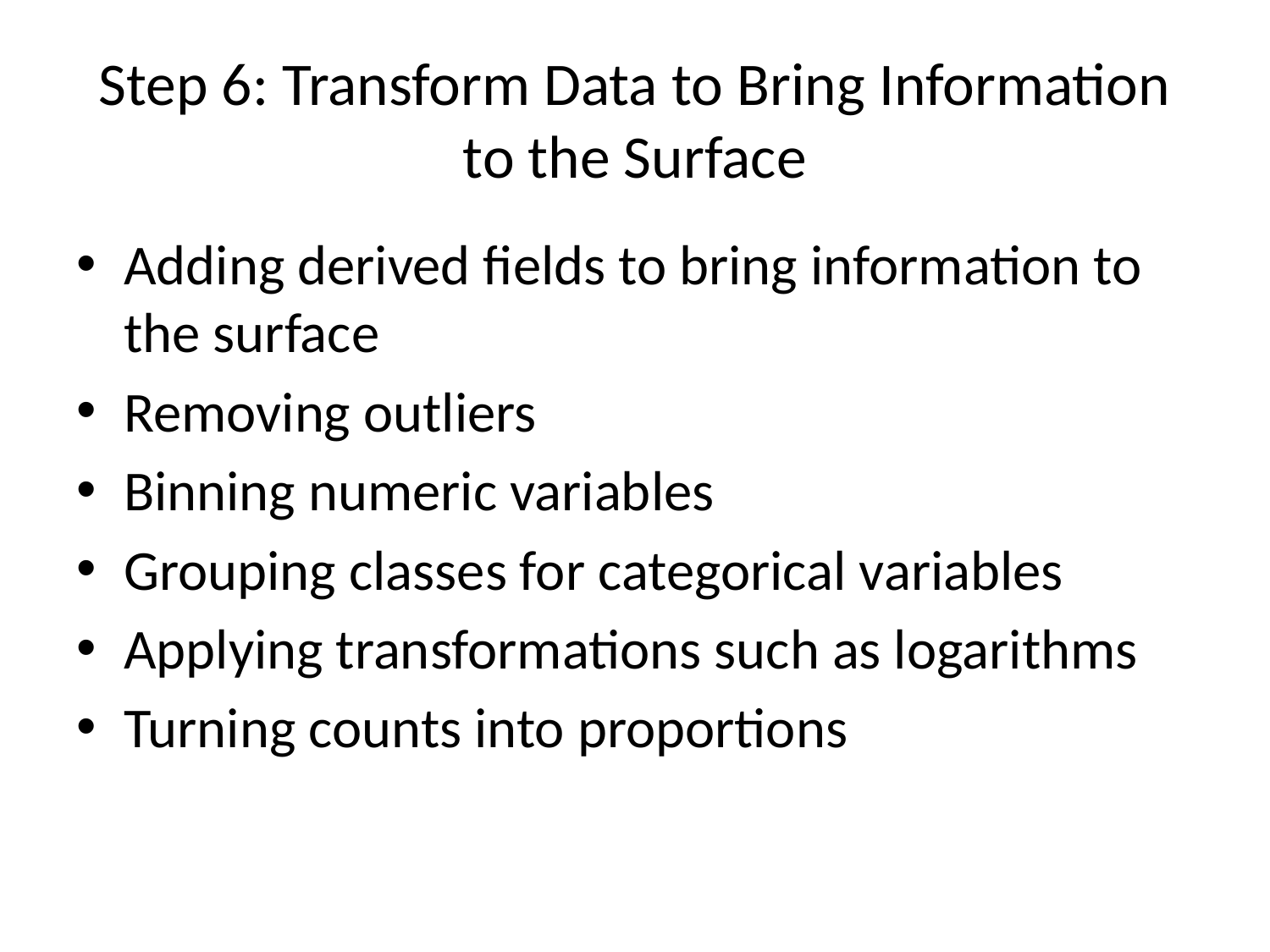

# Step 6: Transform Data to Bring Information to the Surface
Adding derived fields to bring information to the surface
Removing outliers
Binning numeric variables
Grouping classes for categorical variables
Applying transformations such as logarithms
Turning counts into proportions